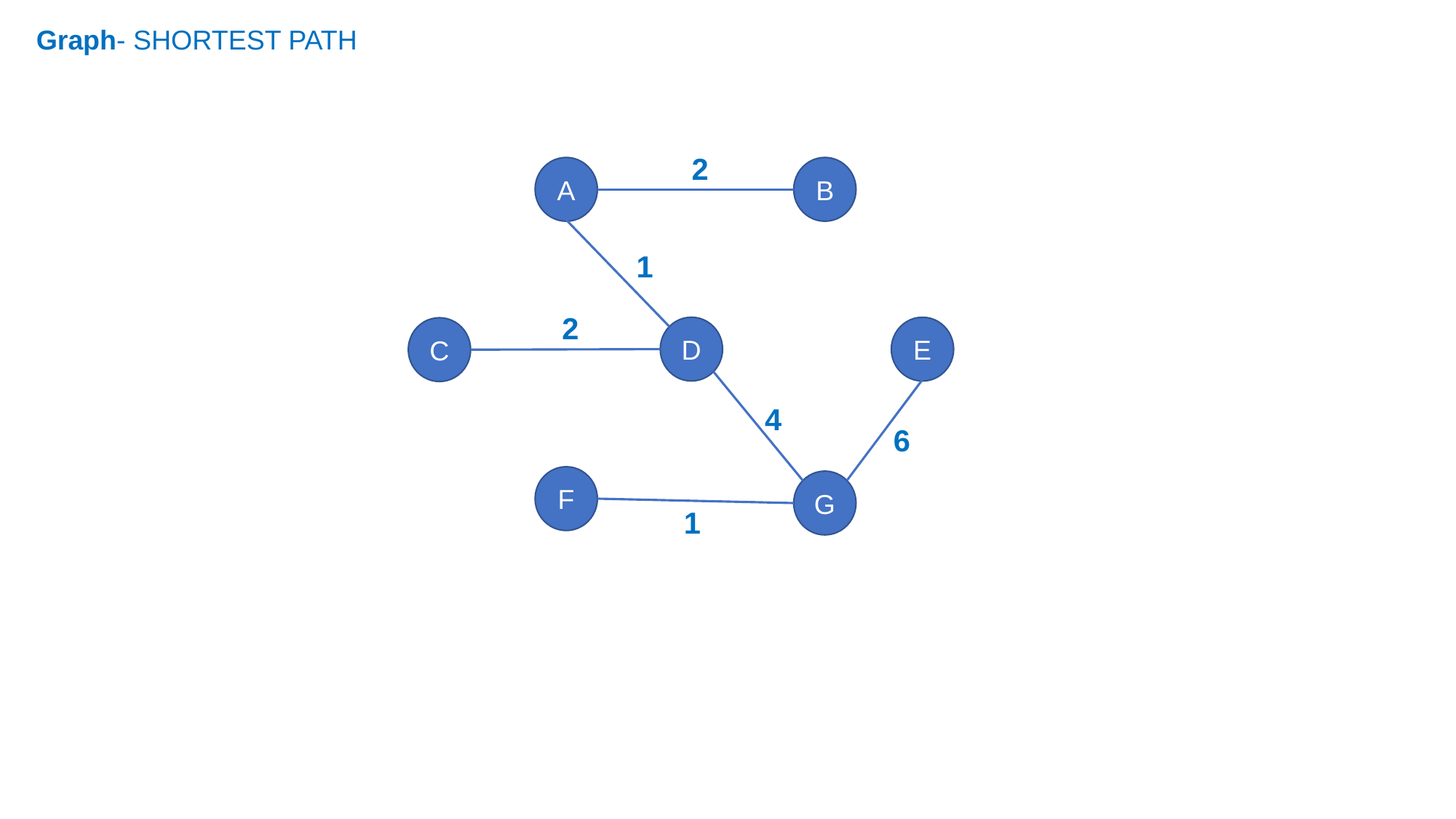

Graph- SHORTEST PATH
2
A
B

1
2
D
E
C

4

6
F
G
1